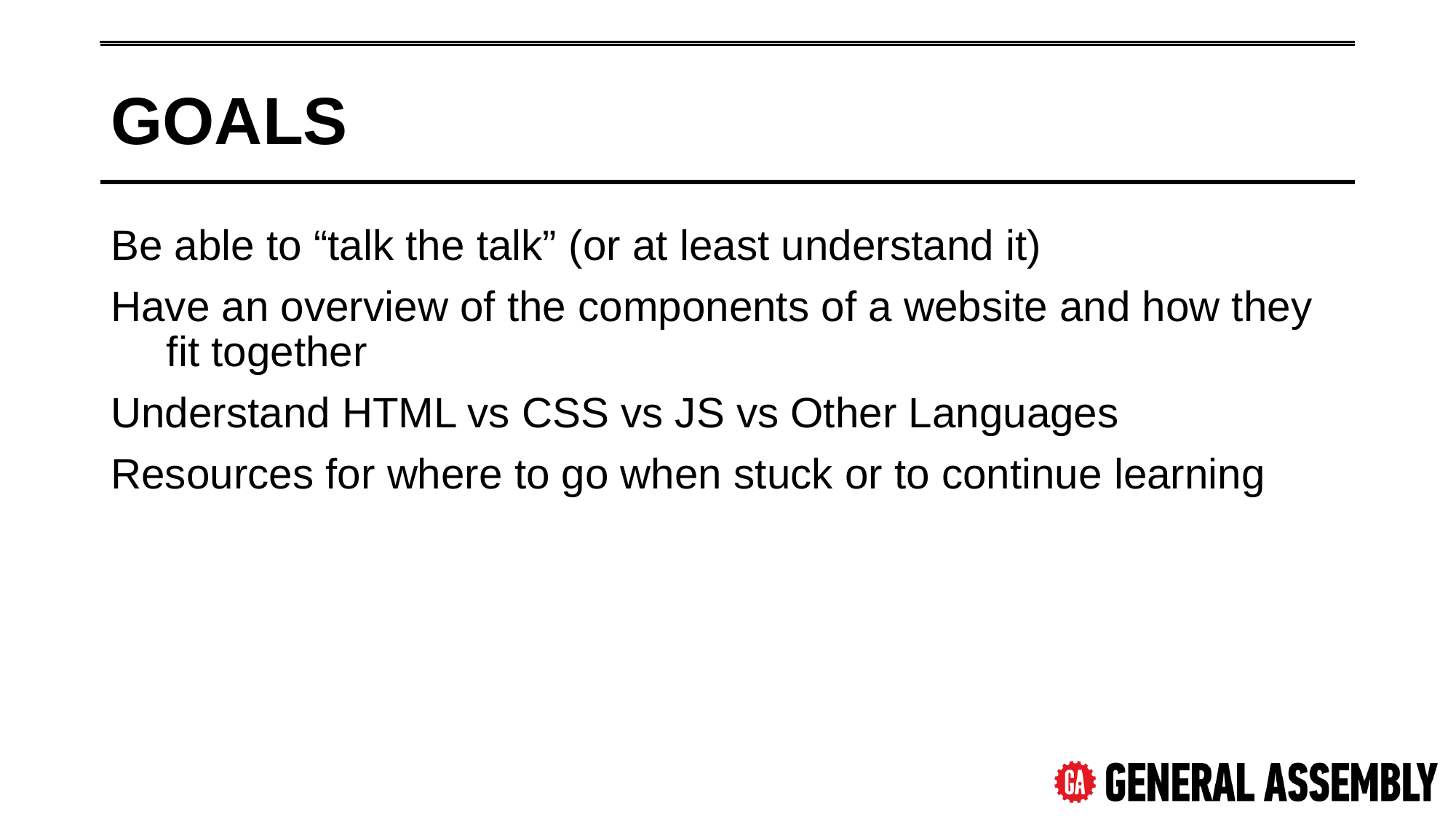

# Goals
Be able to “talk the talk” (or at least understand it)
Have an overview of the components of a website and how they fit together
Understand HTML vs CSS vs JS vs Other Languages
Resources for where to go when stuck or to continue learning